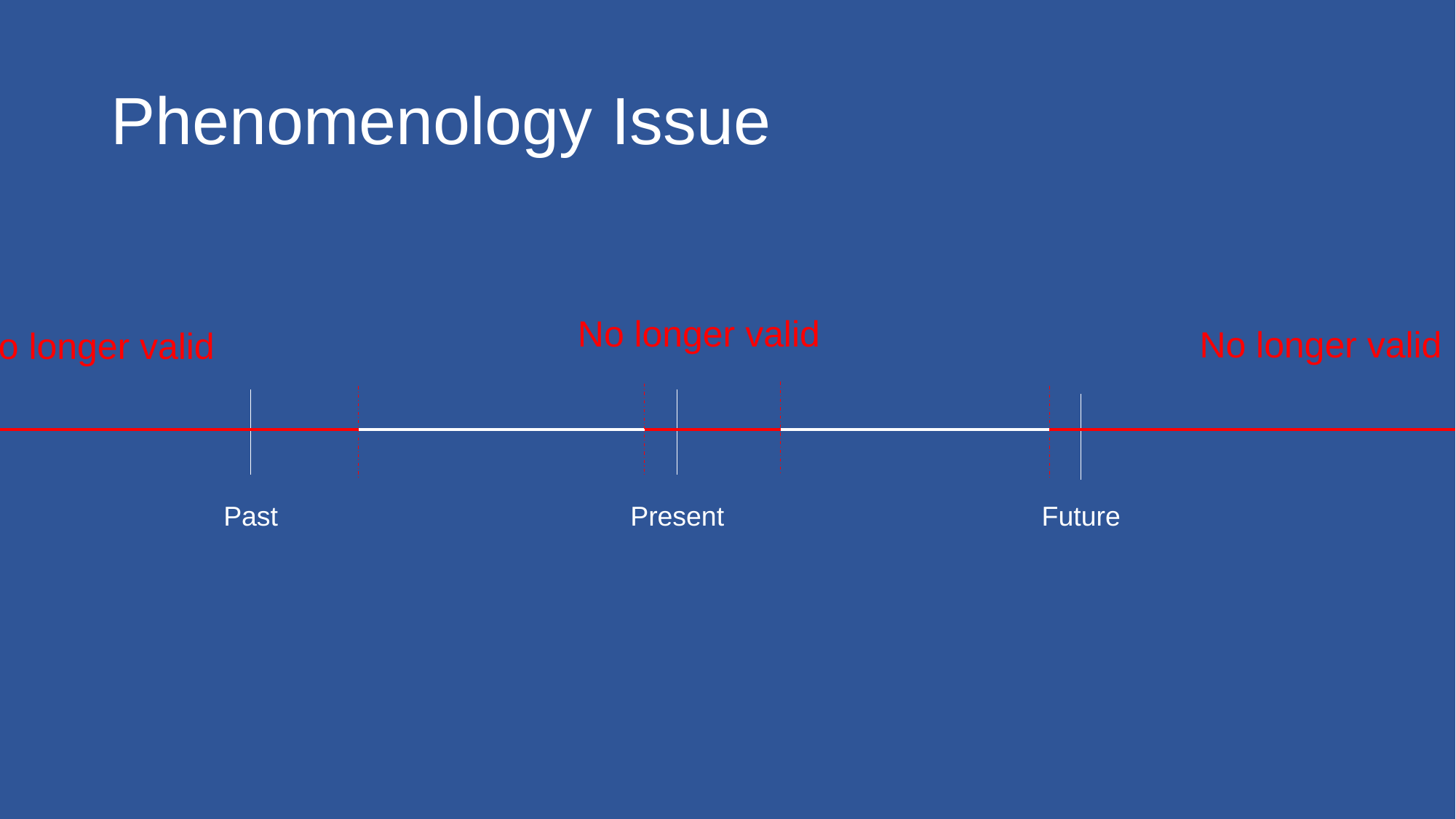

# Phenomenology Issue
No longer valid
No longer valid
No longer valid
Past
Present
Future